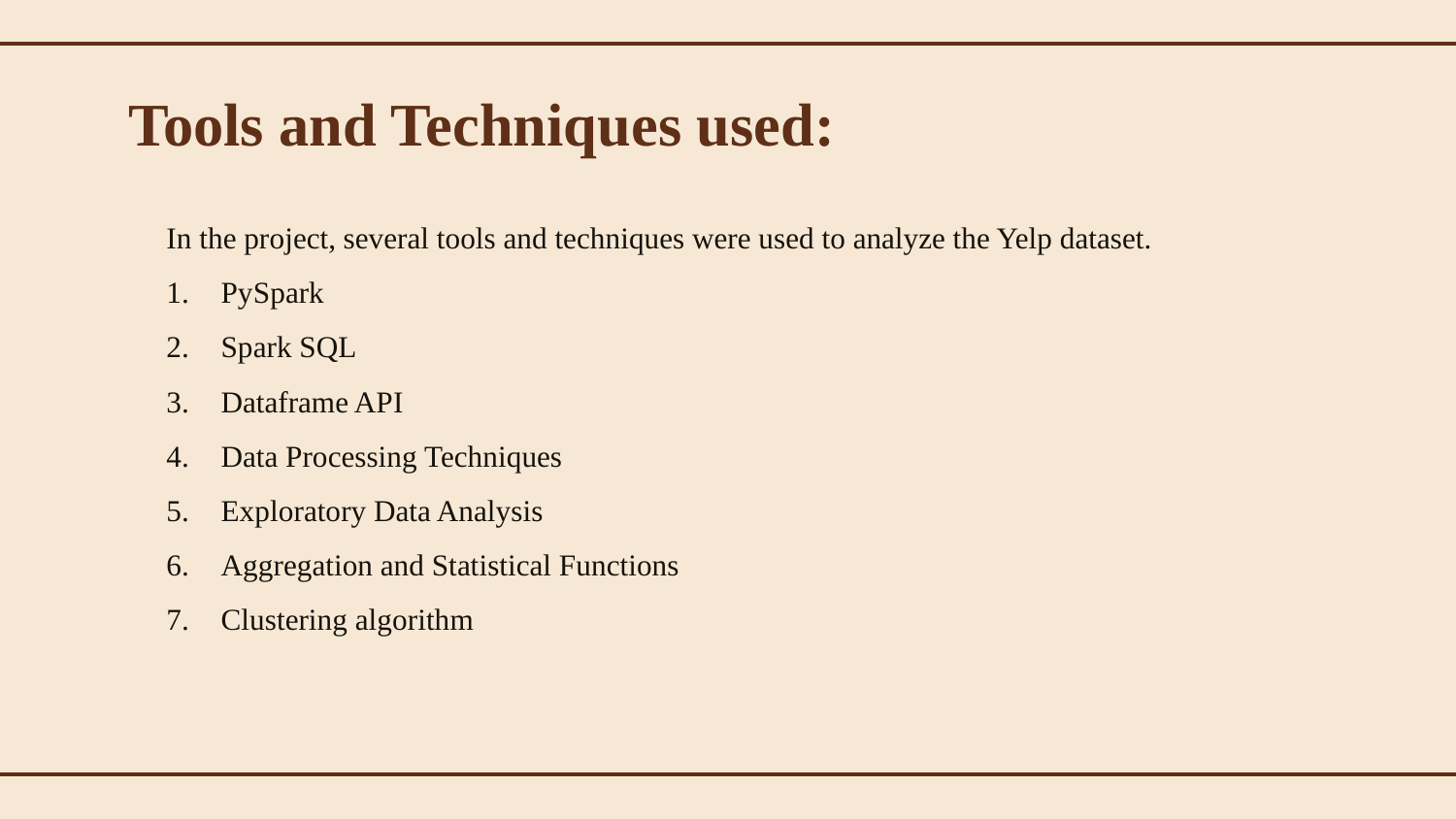

# Tools and Techniques used:
In the project, several tools and techniques were used to analyze the Yelp dataset.
PySpark
Spark SQL
Dataframe API
Data Processing Techniques
Exploratory Data Analysis
Aggregation and Statistical Functions
Clustering algorithm